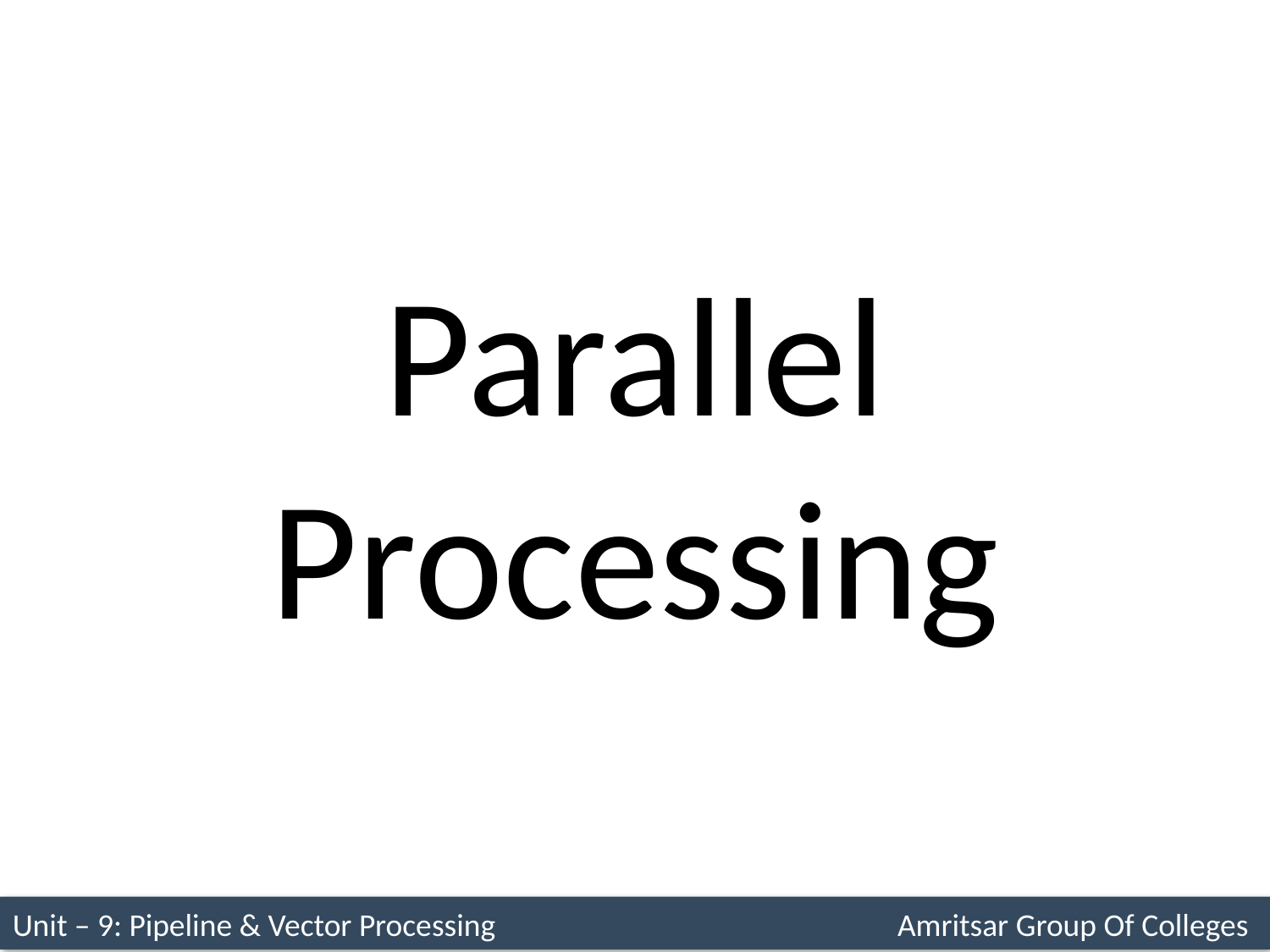

# Parallel Processing
Unit – 9: Pipeline & Vector Processing                                                        Amritsar Group Of Colleges